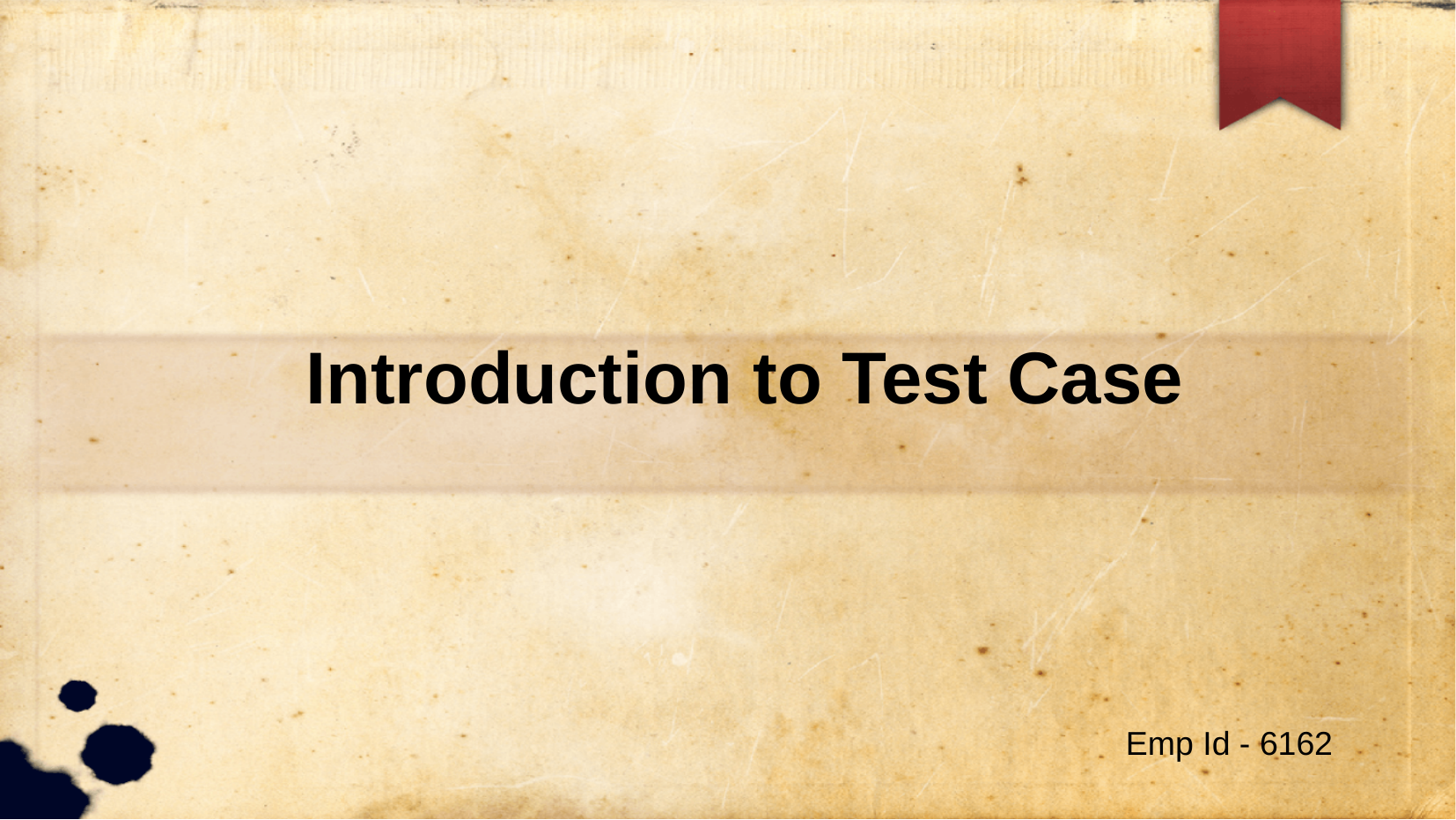

Introduction to Test Case

Emp Id - 6162